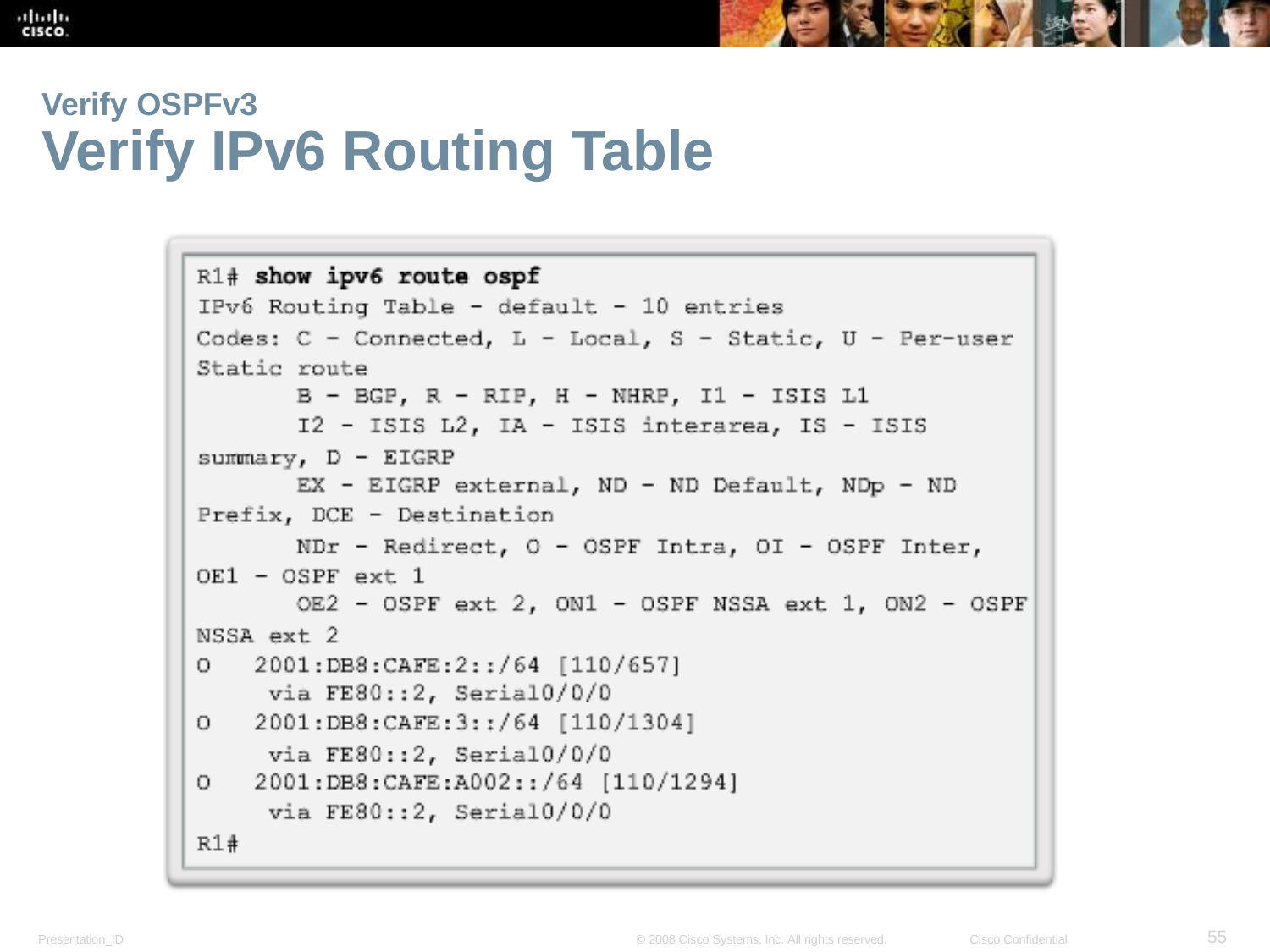

Verify OSPFv3
Verify IPv6 Routing Table

55
Presentation_ID
© 2008 Cisco Systems, Inc. All rights reserved.
Cisco Confidential